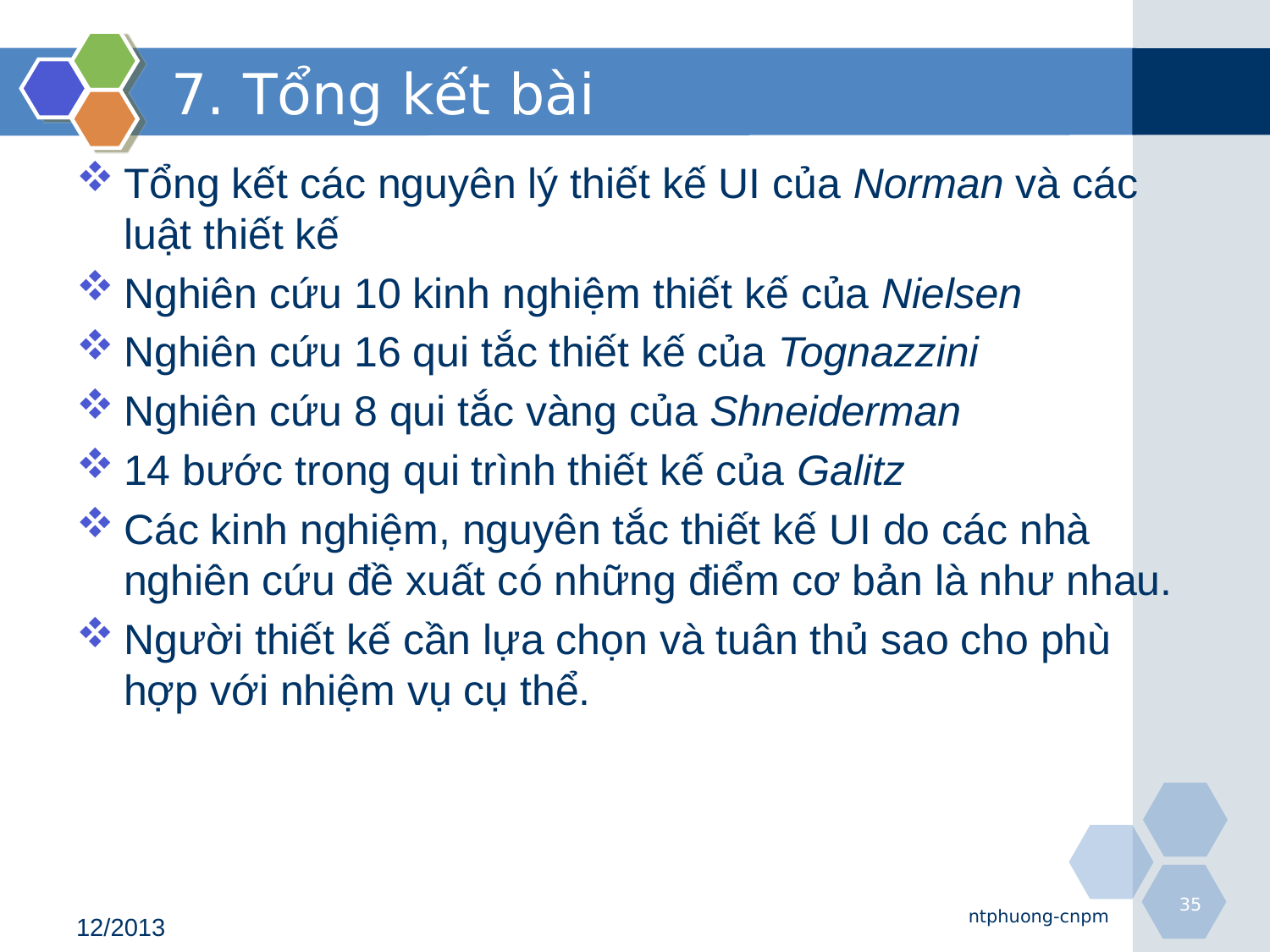

# 7. Tổng kết bài
Tổng kết các nguyên lý thiết kế UI của Norman và các luật thiết kế
Nghiên cứu 10 kinh nghiệm thiết kế của Nielsen
Nghiên cứu 16 qui tắc thiết kế của Tognazzini
Nghiên cứu 8 qui tắc vàng của Shneiderman
14 bước trong qui trình thiết kế của Galitz
Các kinh nghiệm, nguyên tắc thiết kế UI do các nhà nghiên cứu đề xuất có những điểm cơ bản là như nhau.
Người thiết kế cần lựa chọn và tuân thủ sao cho phù hợp với nhiệm vụ cụ thể.

35
ntphuong-cnpm
12/2013